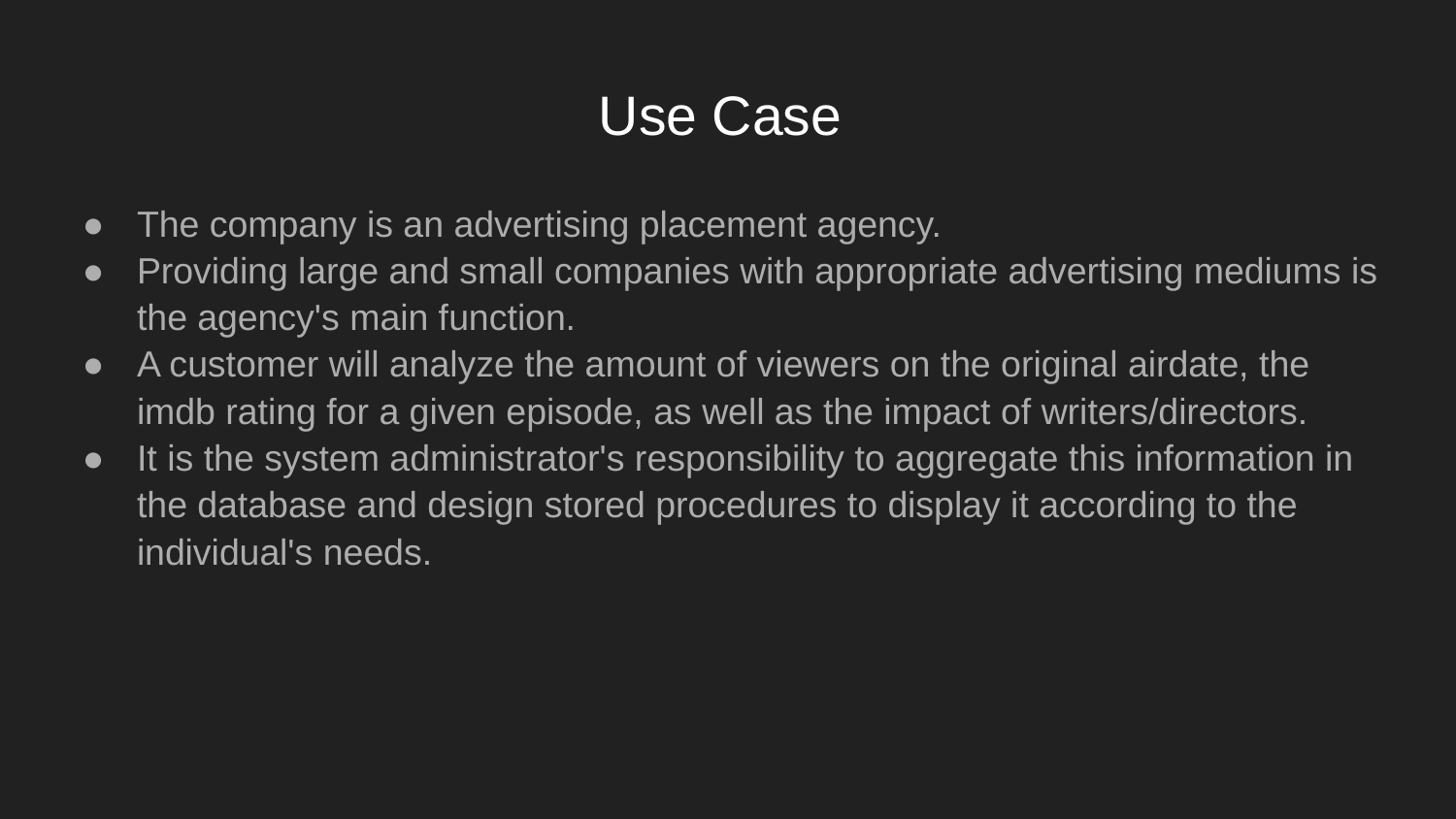

# Use Case
The company is an advertising placement agency.
Providing large and small companies with appropriate advertising mediums is the agency's main function.
A customer will analyze the amount of viewers on the original airdate, the imdb rating for a given episode, as well as the impact of writers/directors.
It is the system administrator's responsibility to aggregate this information in the database and design stored procedures to display it according to the individual's needs.